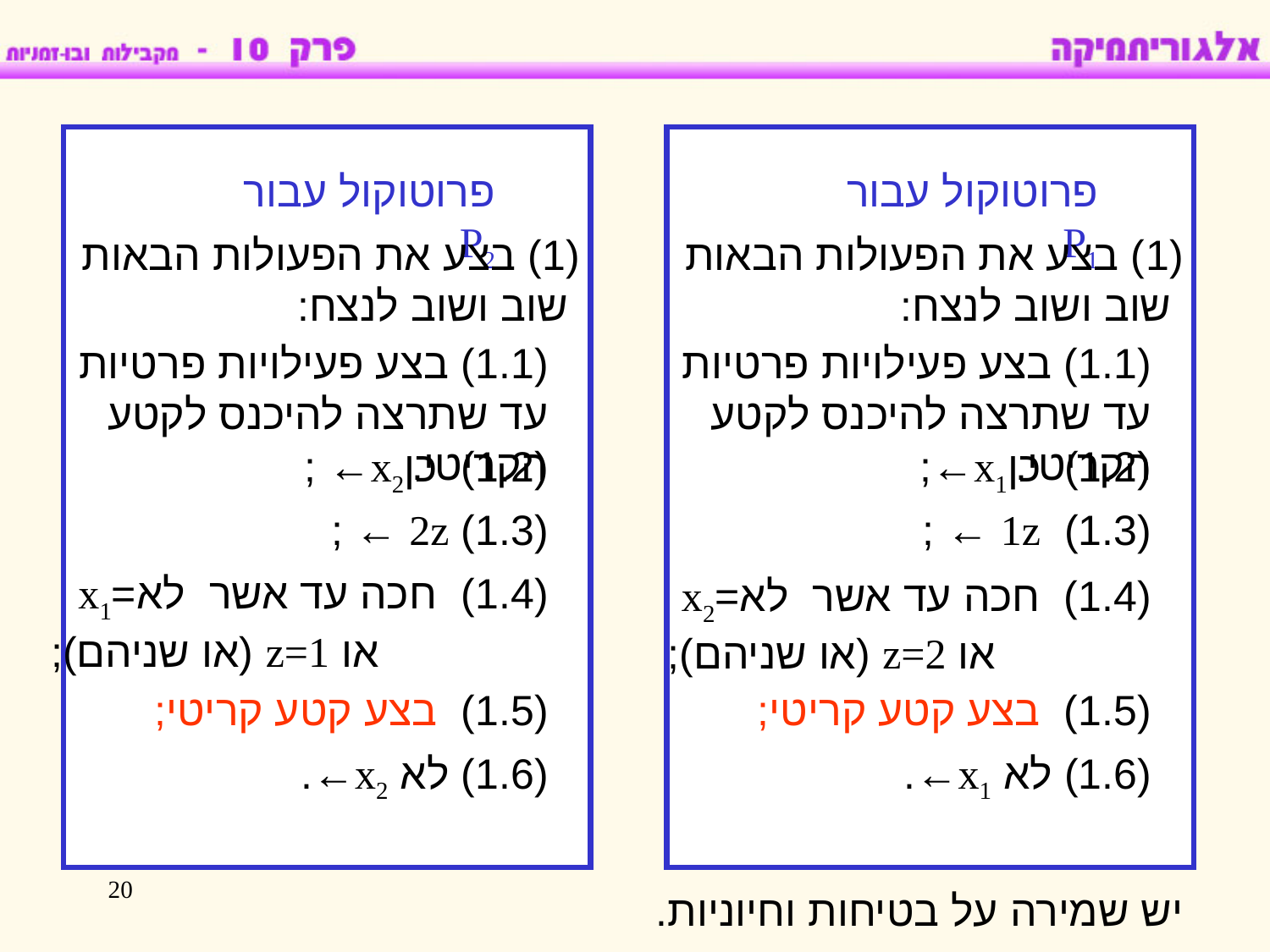

פרוטוקול עבור P2
פרוטוקול עבור P1
(1) בצע את הפעולות הבאות  שוב ושוב לנצח:
(1) בצע את הפעולות הבאות  שוב ושוב לנצח:
(1.1) בצע פעילויות פרטיות עד שתרצה להיכנס לקטע הקריטי.
(1.1) בצע פעילויות פרטיות עד שתרצה להיכנס לקטע הקריטי.
(1.2)  כןx2← ;
(1.2)  כןx1←;
(1.3) 2z ← ;
(1.3)  1z ← ;
(1.4)  חכה עד אשר  לא=x1                                   	או z=1 (או שניהם);
(1.4)  חכה עד אשר  לא=x2                                       	או z=2 (או שניהם);
(1.5)  בצע קטע קריטי;
(1.5)  בצע קטע קריטי;
(1.6) לא x2←.
(1.6) לא x1←.
20
יש שמירה על בטיחות וחיוניות.